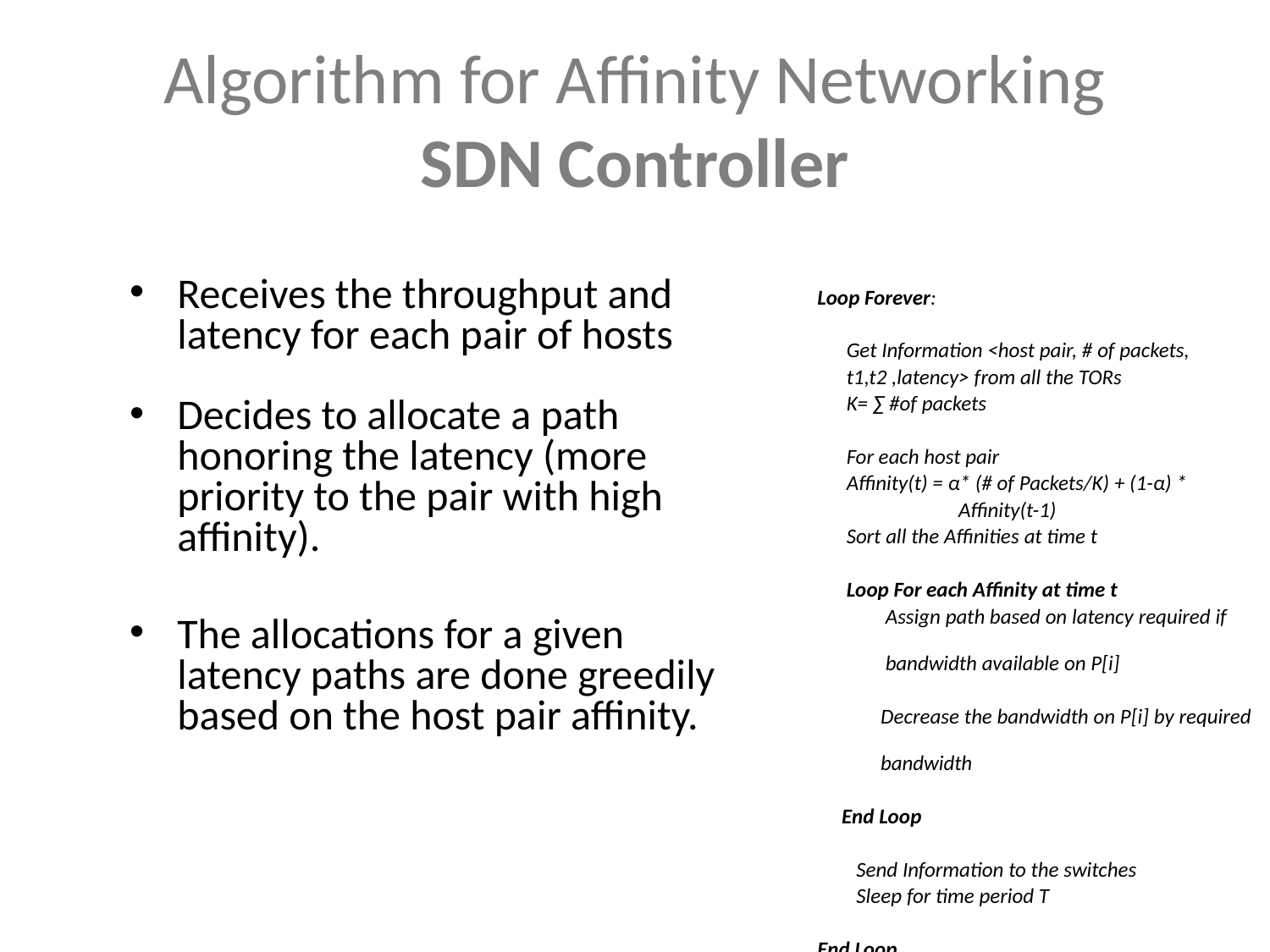

# Algorithm for Affinity Networking SDN Controller

Loop Forever:

      Get Information <host pair, # of packets,
      t1,t2 ,latency> from all the TORs
      K= ∑ #of packets

      For each host pair
      Affinity(t) = α* (# of Packets/K) + (1-α) *
                             Affinity(t-1)
      Sort all the Affinities at time t

      Loop For each Affinity at time t
              Assign path based on latency required if
              bandwidth available on P[i]

             Decrease the bandwidth on P[i] by required
             bandwidth

     End Loop

        Send Information to the switches
        Sleep for time period T

End Loop

Receives the throughput and latency for each pair of hosts

Decides to allocate a path honoring the latency (more priority to the pair with high affinity).

The allocations for a given latency paths are done greedily based on the host pair affinity.